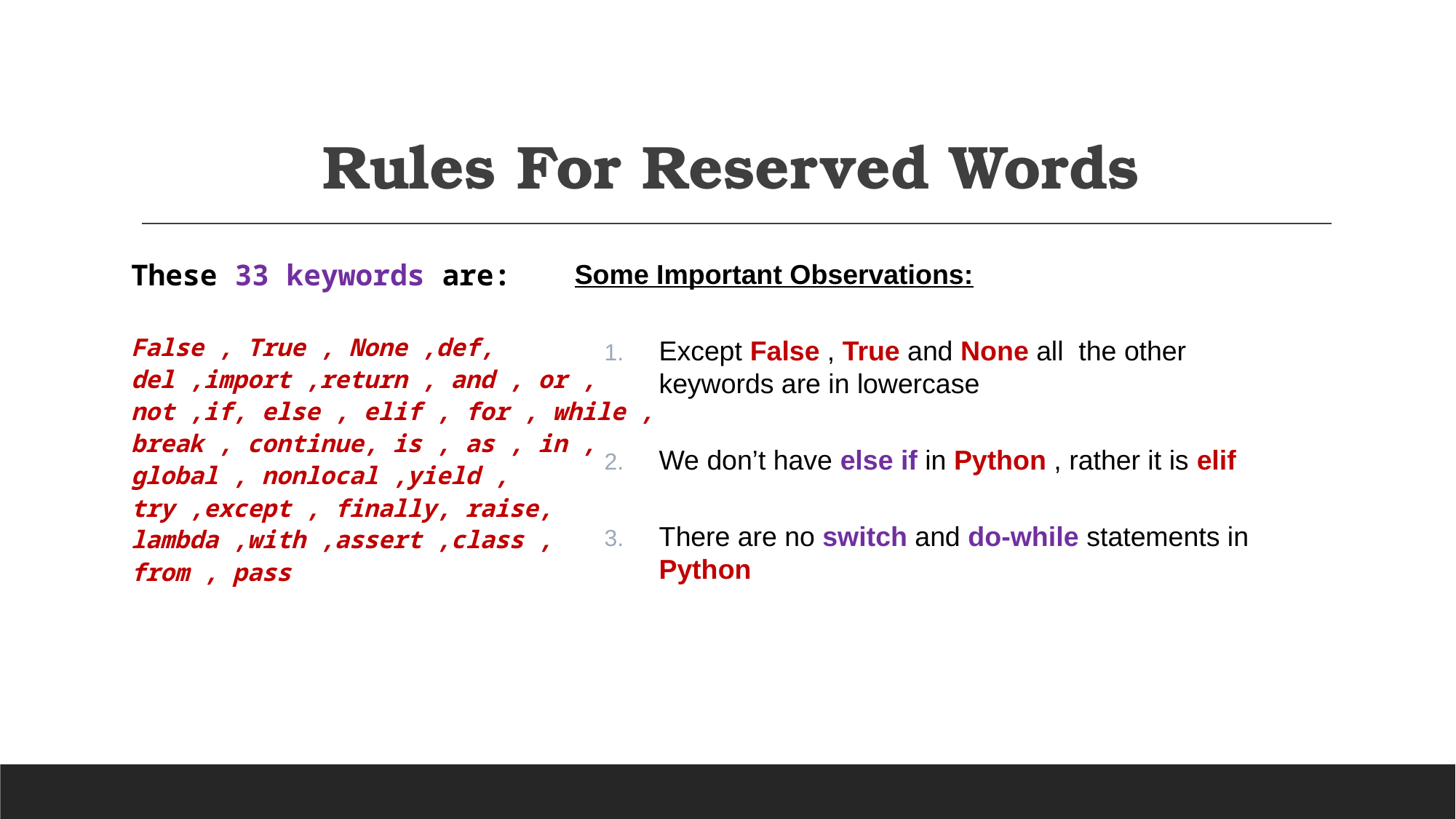

# Rules For Reserved Words
These 33 keywords are:

False , True , None ,def,
del ,import ,return , and , or ,
not ,if, else , elif , for , while ,
break , continue, is , as , in ,
global , nonlocal ,yield ,
try ,except , finally, raise,
lambda ,with ,assert ,class ,
from , pass

Some Important Observations:

Except False , True and None all  the other keywords are in lowercase

We don’t have else if in Python , rather it is elif

There are no switch and do-while statements in Python